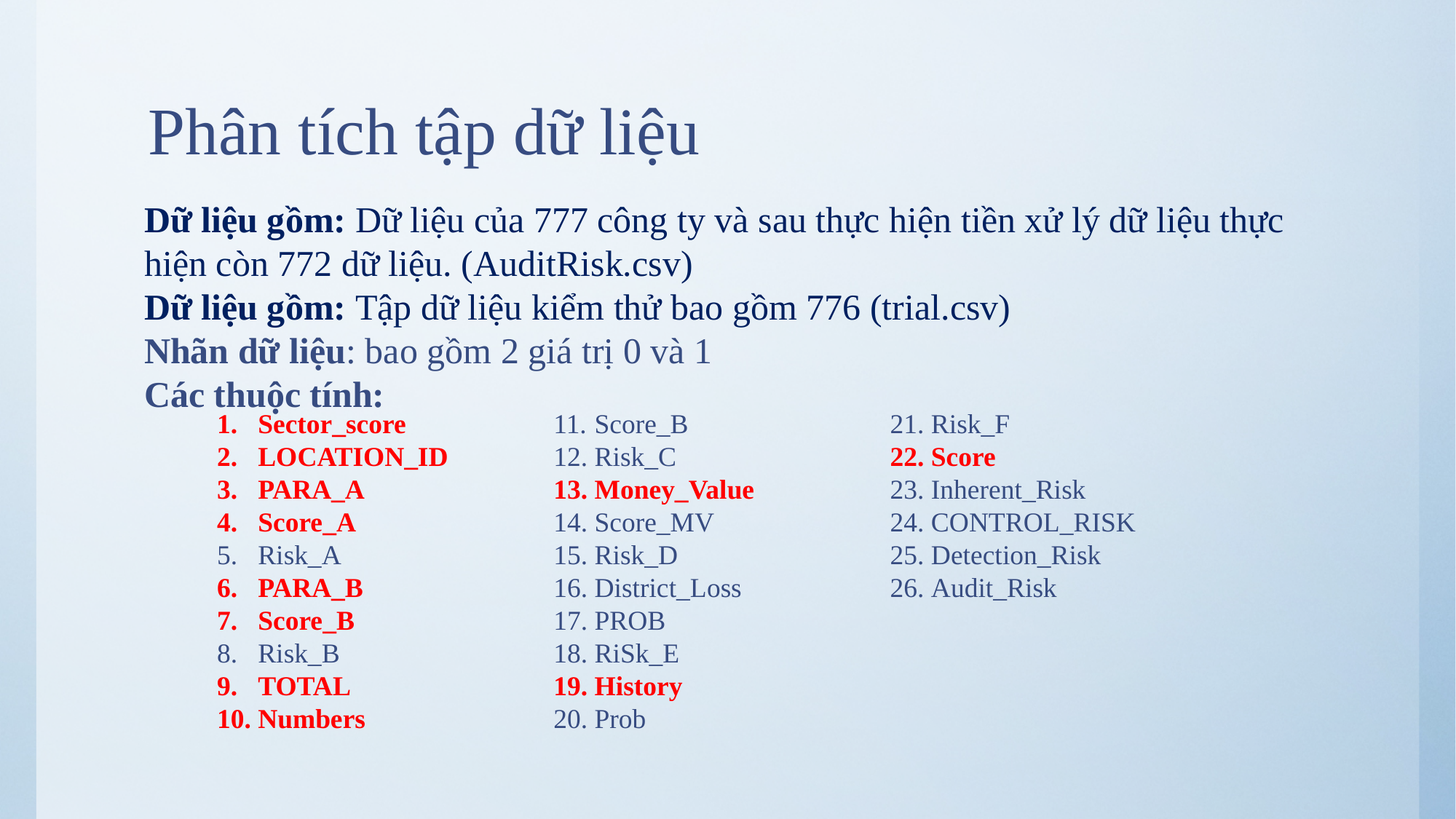

# Phân tích tập dữ liệu
Dữ liệu gồm: Dữ liệu của 777 công ty và sau thực hiện tiền xử lý dữ liệu thực hiện còn 772 dữ liệu. (AuditRisk.csv)
Dữ liệu gồm: Tập dữ liệu kiểm thử bao gồm 776 (trial.csv)
Nhãn dữ liệu: bao gồm 2 giá trị 0 và 1
Các thuộc tính:

Sector_score
LOCATION_ID
PARA_A
Score_A
Risk_A
PARA_B
Score_B
Risk_B
TOTAL
Numbers
Score_B
Risk_C
Money_Value
Score_MV
Risk_D
District_Loss
PROB
RiSk_E
History
Prob
Risk_F
Score
Inherent_Risk
CONTROL_RISK
Detection_Risk
Audit_Risk